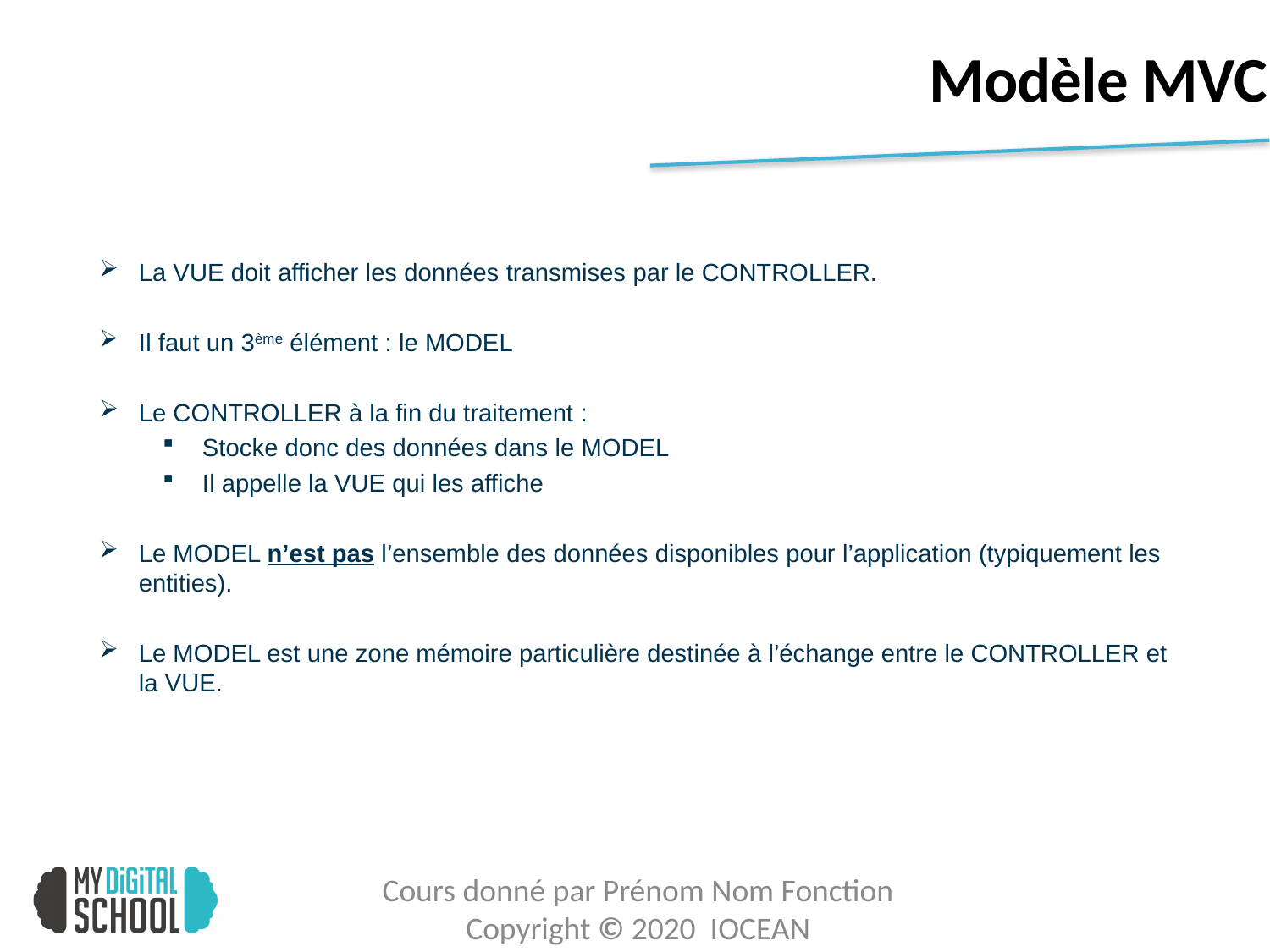

# Modèle MVC
La VUE doit afficher les données transmises par le CONTROLLER.

Il faut un 3ème élément : le MODEL

Le CONTROLLER à la fin du traitement :
Stocke donc des données dans le MODEL
Il appelle la VUE qui les affiche

Le MODEL n’est pas l’ensemble des données disponibles pour l’application (typiquement les entities).

Le MODEL est une zone mémoire particulière destinée à l’échange entre le CONTROLLER et la VUE.